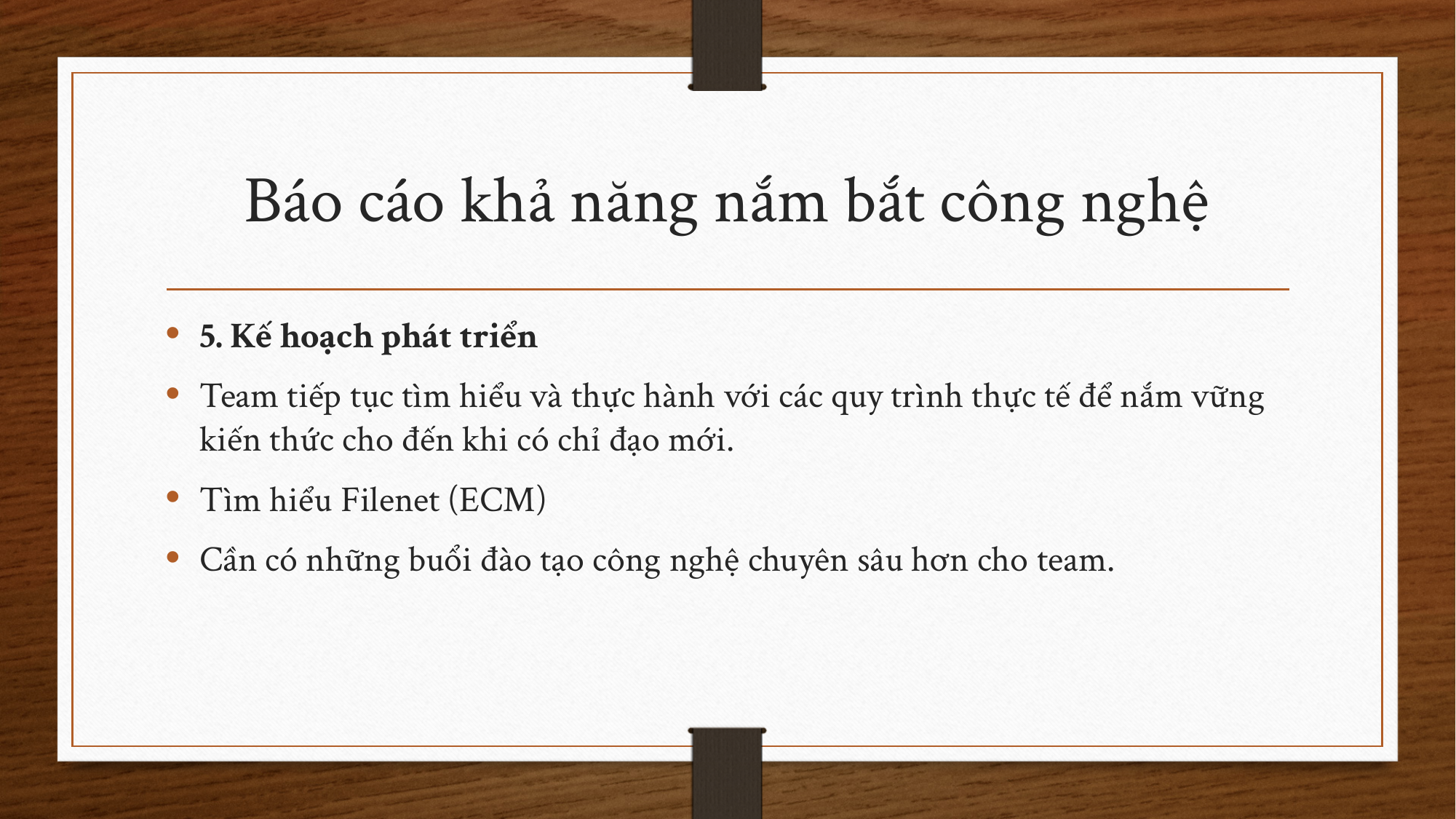

# Báo cáo khả năng nắm bắt công nghệ
5. Kế hoạch phát triển
Team tiếp tục tìm hiểu và thực hành với các quy trình thực tế để nắm vững kiến thức cho đến khi có chỉ đạo mới.
Tìm hiểu Filenet (ECM)
Cần có những buổi đào tạo công nghệ chuyên sâu hơn cho team.